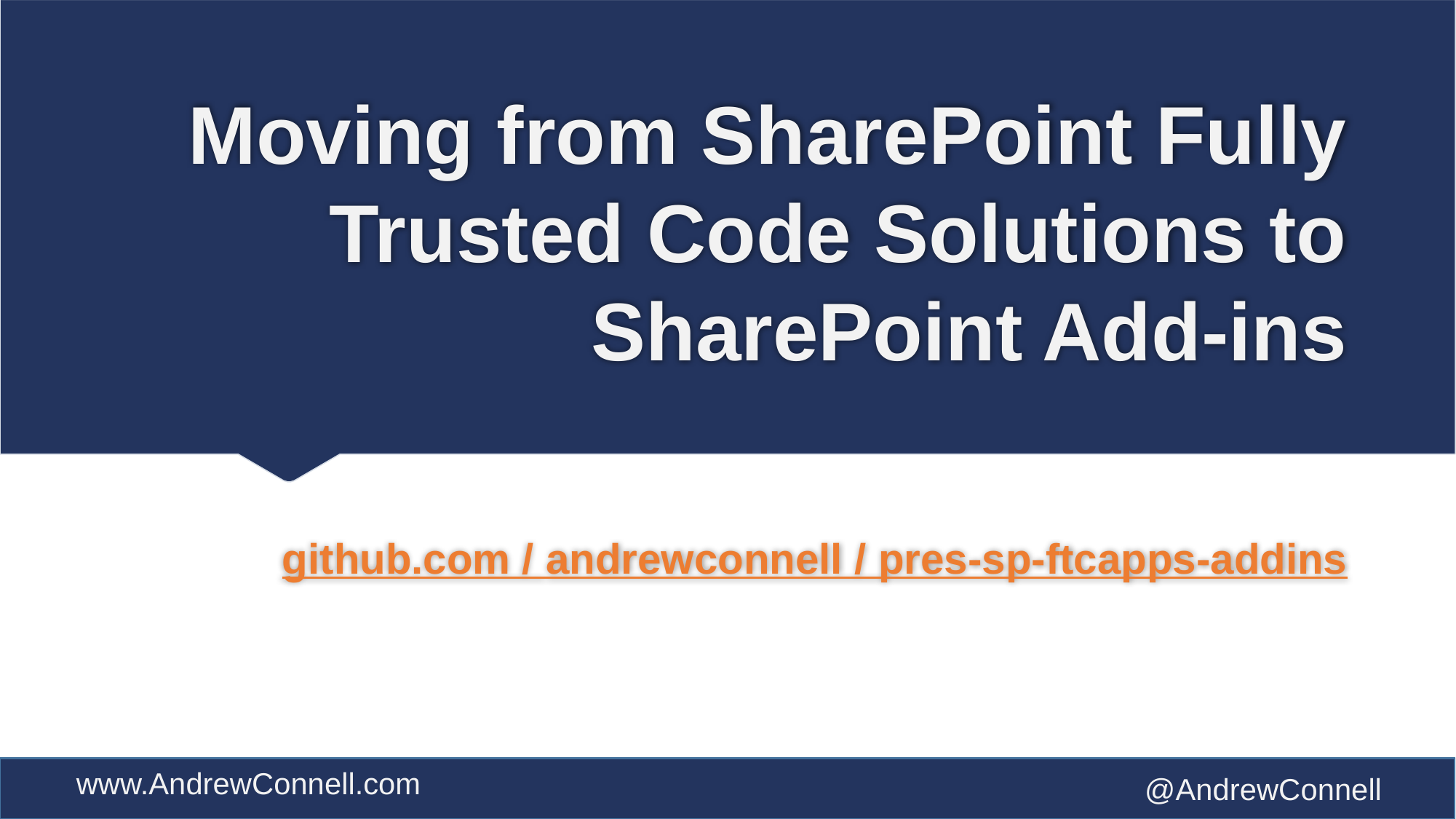

# Moving from SharePoint Fully Trusted Code Solutions to SharePoint Add-ins
github.com / andrewconnell / pres-sp-ftcapps-addins